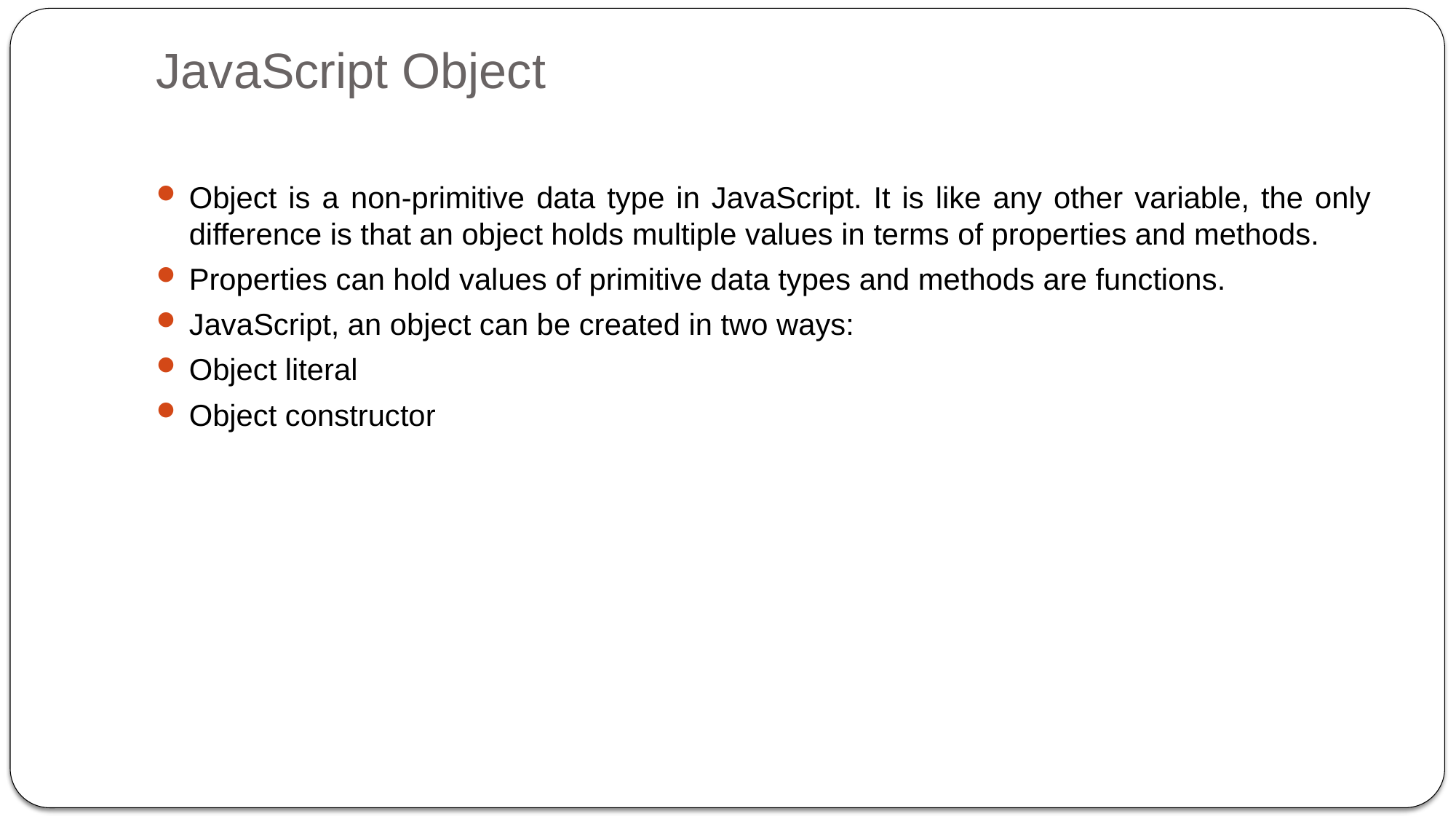

# JavaScript Object
Object is a non-primitive data type in JavaScript. It is like any other variable, the only difference is that an object holds multiple values in terms of properties and methods.
Properties can hold values of primitive data types and methods are functions.
JavaScript, an object can be created in two ways:
Object literal
Object constructor